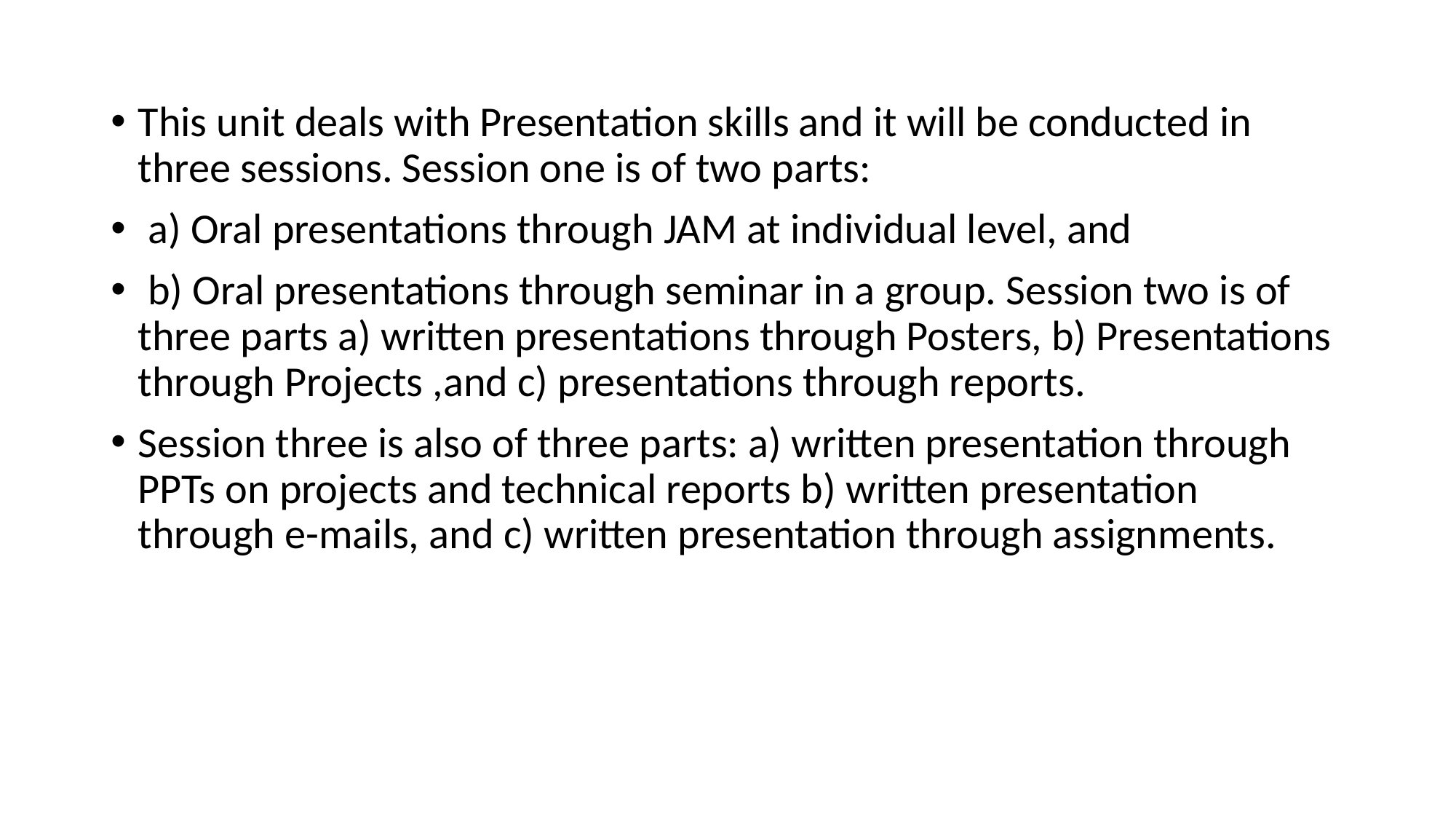

This unit deals with Presentation skills and it will be conducted in three sessions. Session one is of two parts:
 a) Oral presentations through JAM at individual level, and
 b) Oral presentations through seminar in a group. Session two is of three parts a) written presentations through Posters, b) Presentations through Projects ,and c) presentations through reports.
Session three is also of three parts: a) written presentation through PPTs on projects and technical reports b) written presentation through e-mails, and c) written presentation through assignments.